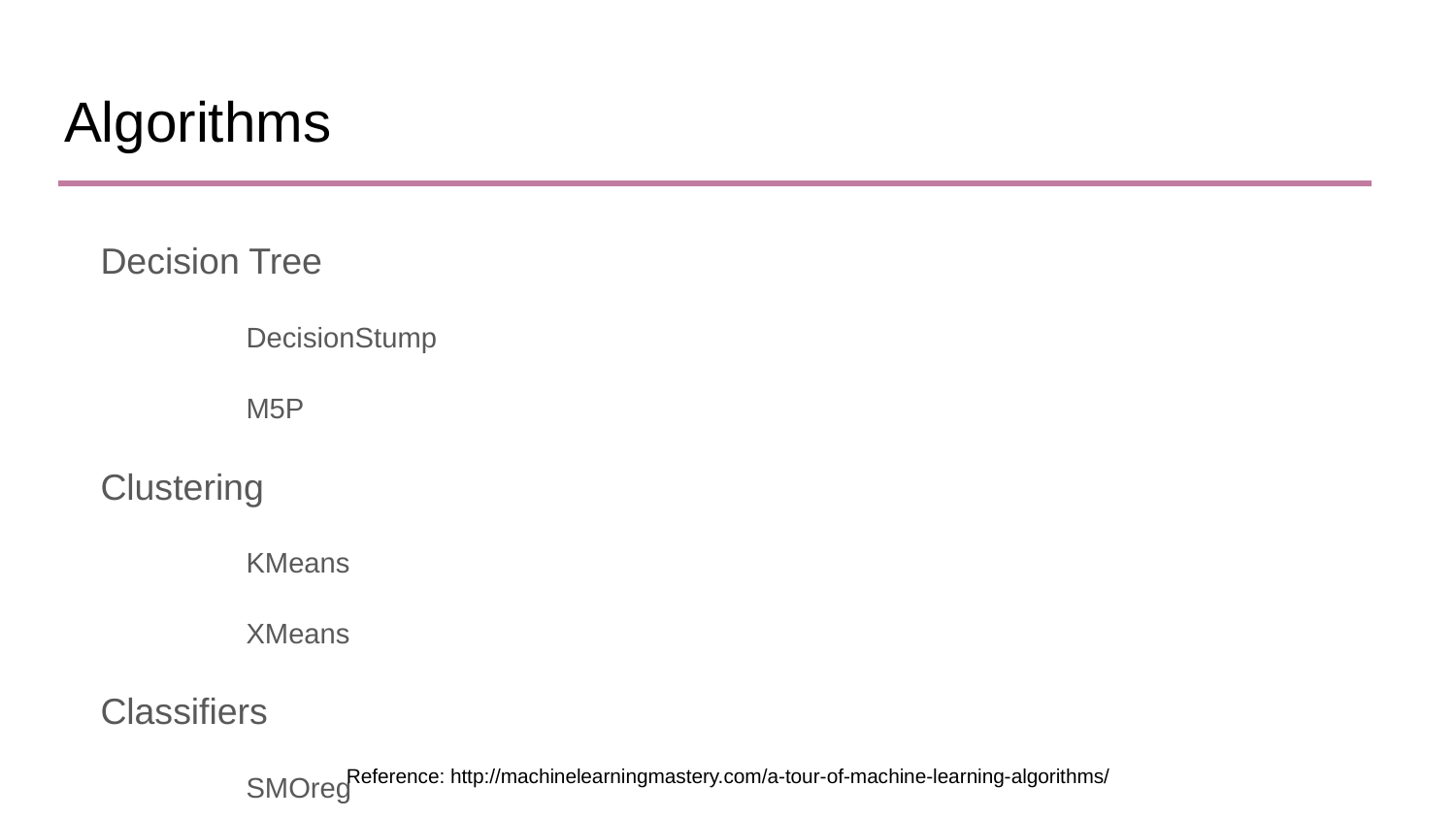

# Algorithms
Decision Tree
DecisionStump
M5P
Clustering
KMeans
XMeans
Classifiers
SMOreg
Normalize + SMOreg
ZeroR
Normalize + ZeroR
Reference: http://machinelearningmastery.com/a-tour-of-machine-learning-algorithms/